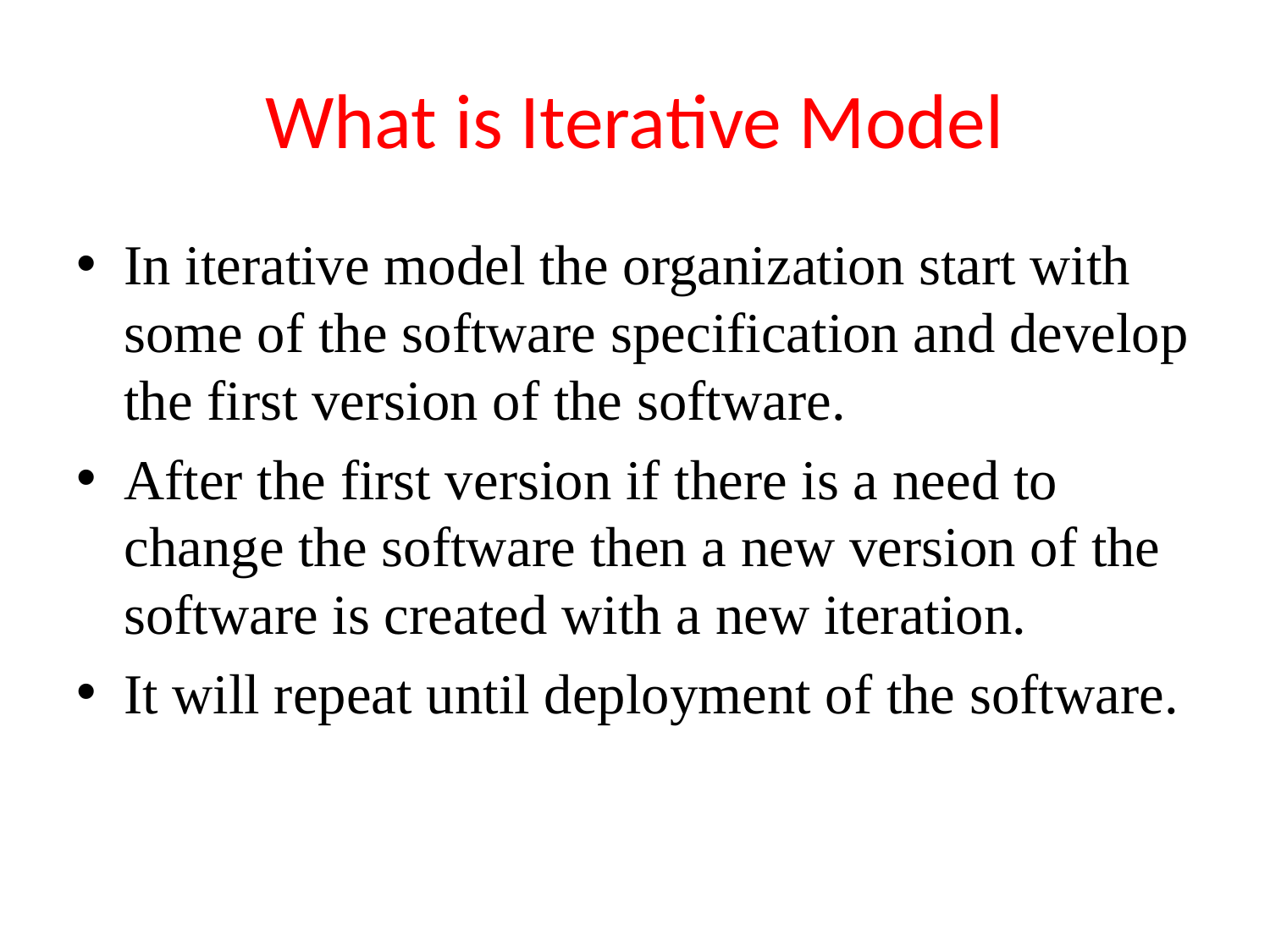

# What is Iterative Model
In iterative model the organization start with some of the software specification and develop the first version of the software.
After the first version if there is a need to change the software then a new version of the software is created with a new iteration.
It will repeat until deployment of the software.